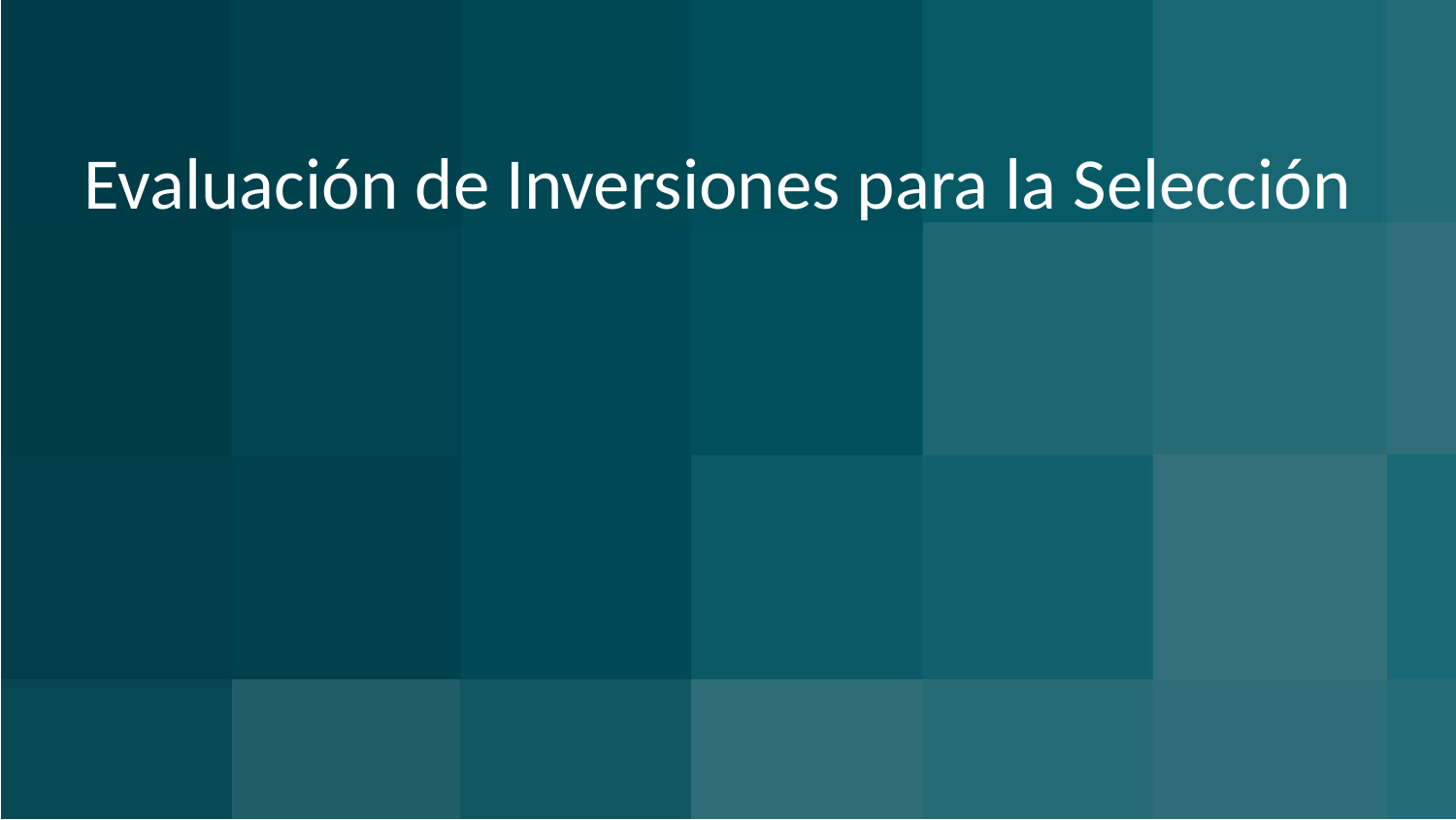

# Evaluación de Inversiones para la Selección